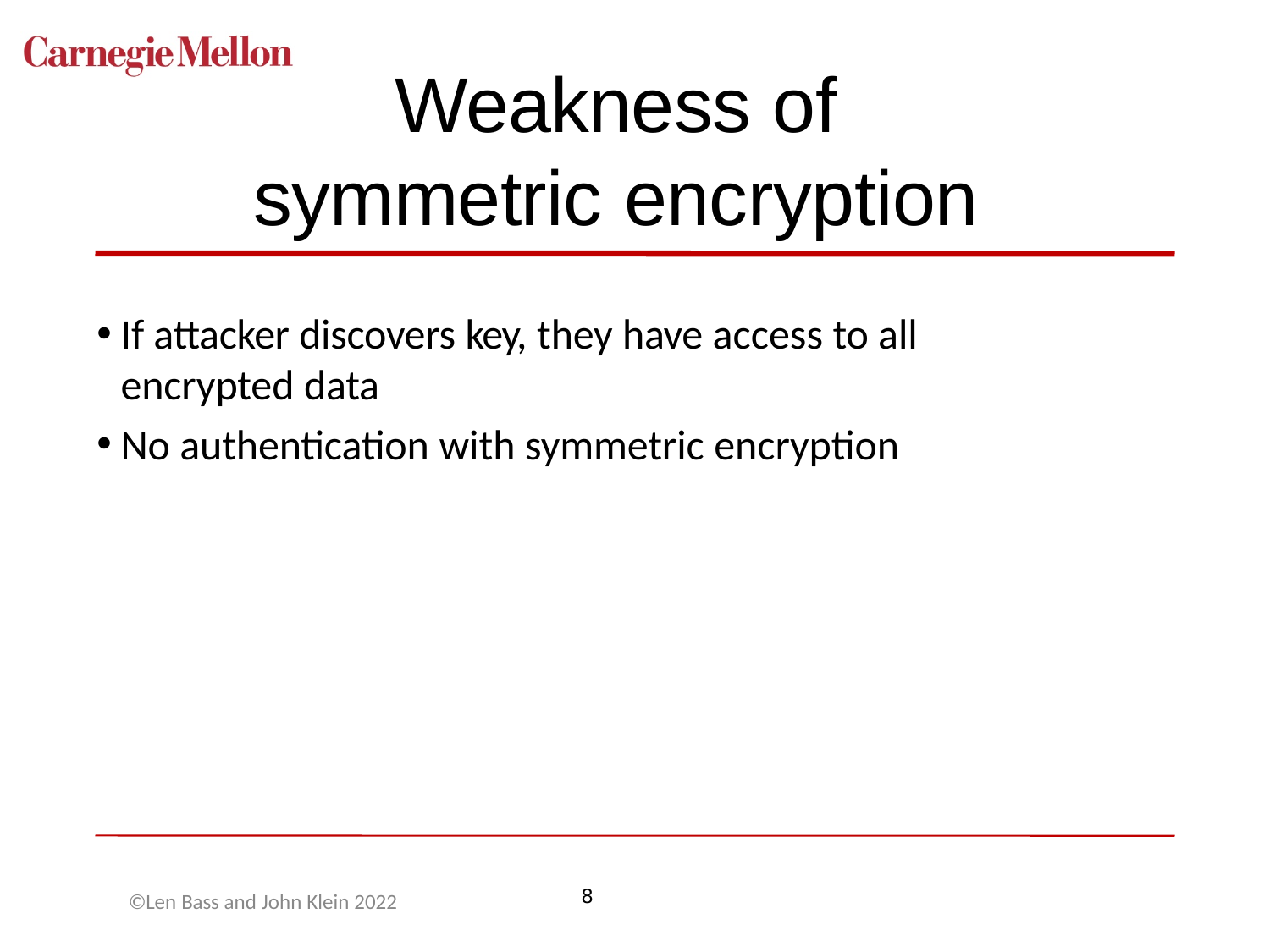

# Weakness of symmetric encryption
If attacker discovers key, they have access to all encrypted data
No authentication with symmetric encryption
©Len Bass and John Klein 2022
8